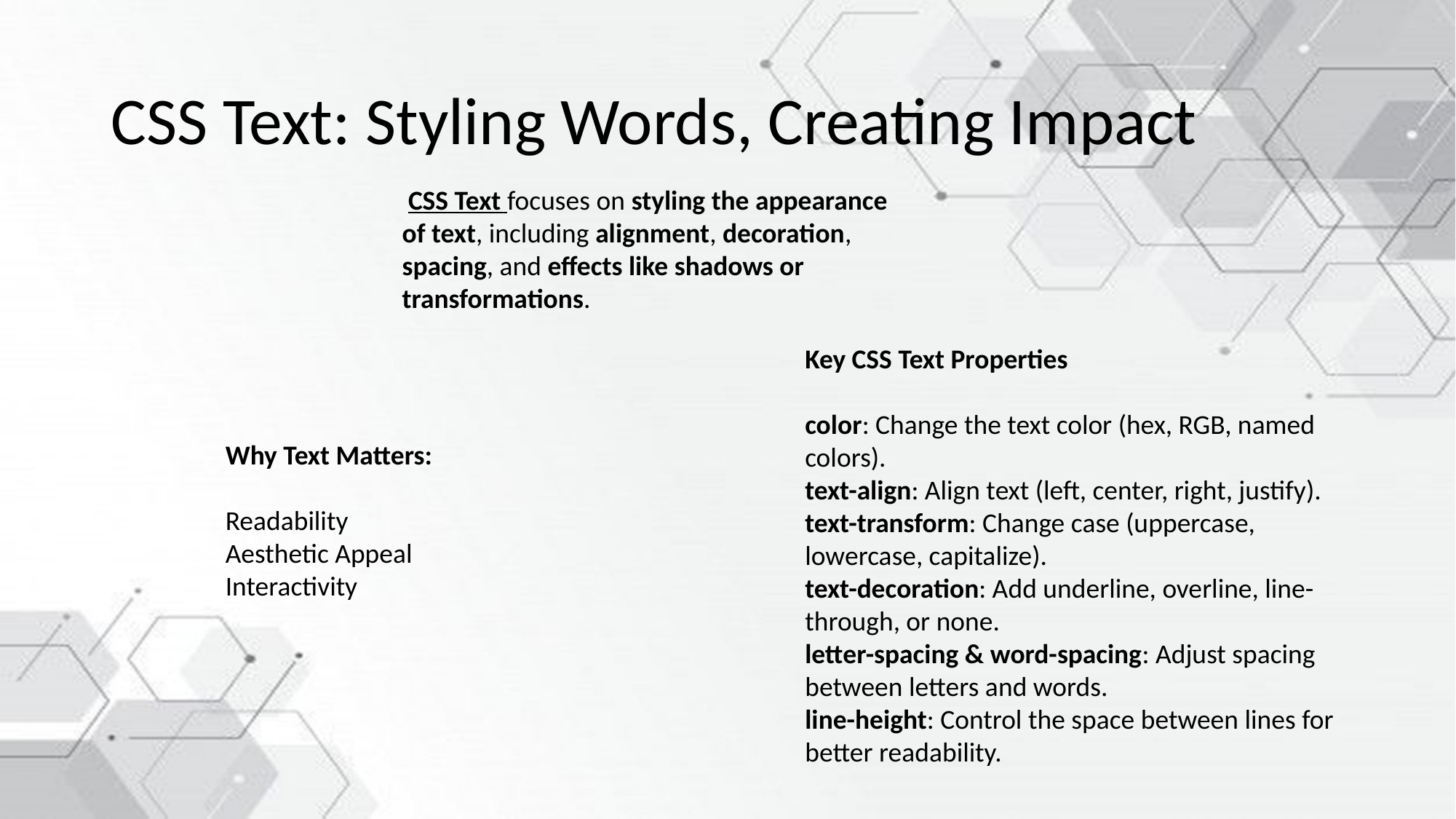

# CSS Text: Styling Words, Creating Impact
 CSS Text focuses on styling the appearance of text, including alignment, decoration, spacing, and effects like shadows or transformations.
Key CSS Text Properties

color: Change the text color (hex, RGB, named colors).
text-align: Align text (left, center, right, justify).
text-transform: Change case (uppercase, lowercase, capitalize).
text-decoration: Add underline, overline, line-through, or none.
letter-spacing & word-spacing: Adjust spacing between letters and words.
line-height: Control the space between lines for better readability.
Why Text Matters:

Readability
Aesthetic Appeal
Interactivity